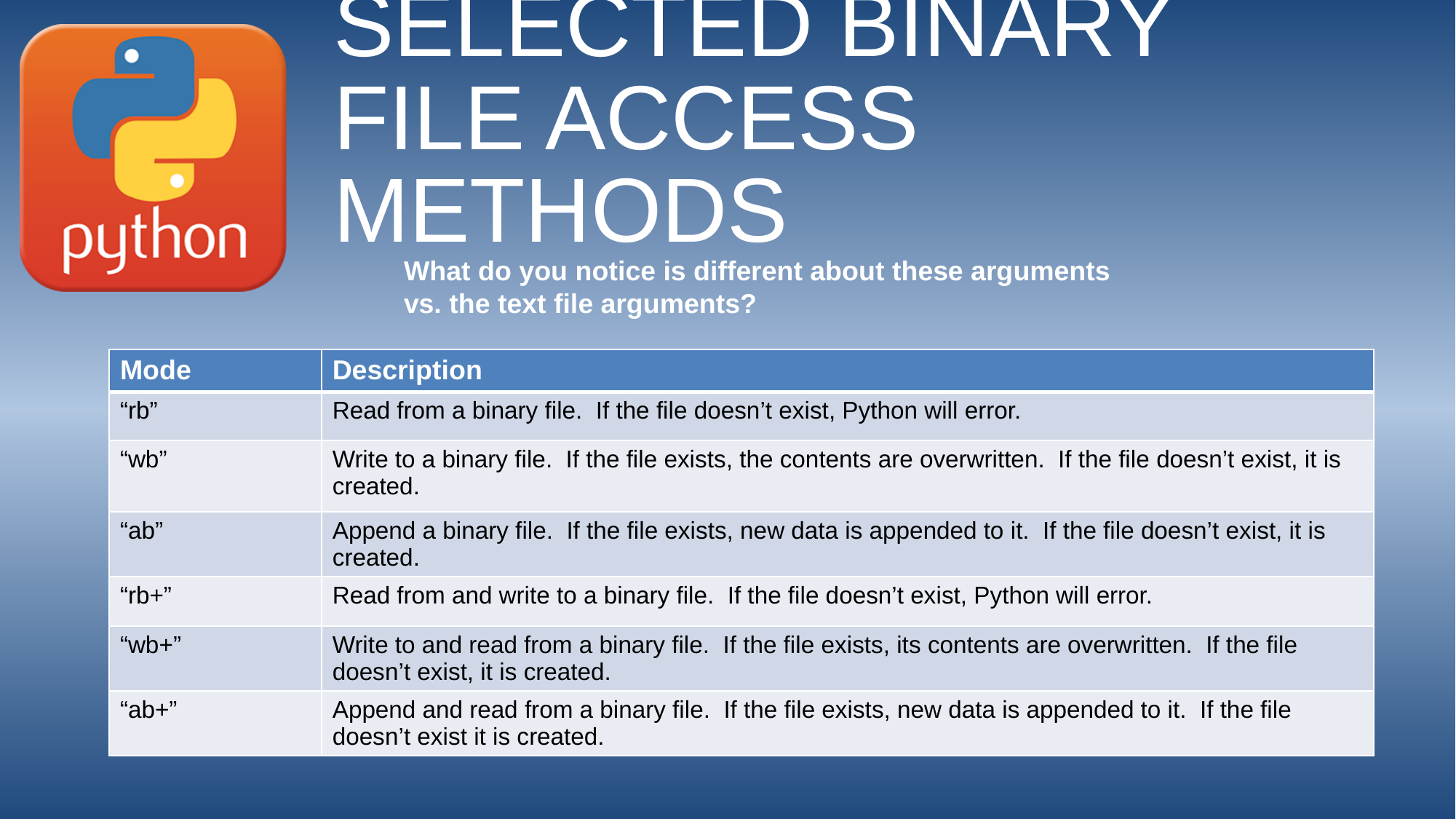

# Selected binary file access methods
What do you notice is different about these arguments vs. the text file arguments?
| Mode | Description |
| --- | --- |
| “rb” | Read from a binary file. If the file doesn’t exist, Python will error. |
| “wb” | Write to a binary file. If the file exists, the contents are overwritten. If the file doesn’t exist, it is created. |
| “ab” | Append a binary file. If the file exists, new data is appended to it. If the file doesn’t exist, it is created. |
| “rb+” | Read from and write to a binary file. If the file doesn’t exist, Python will error. |
| “wb+” | Write to and read from a binary file. If the file exists, its contents are overwritten. If the file doesn’t exist, it is created. |
| “ab+” | Append and read from a binary file. If the file exists, new data is appended to it. If the file doesn’t exist it is created. |